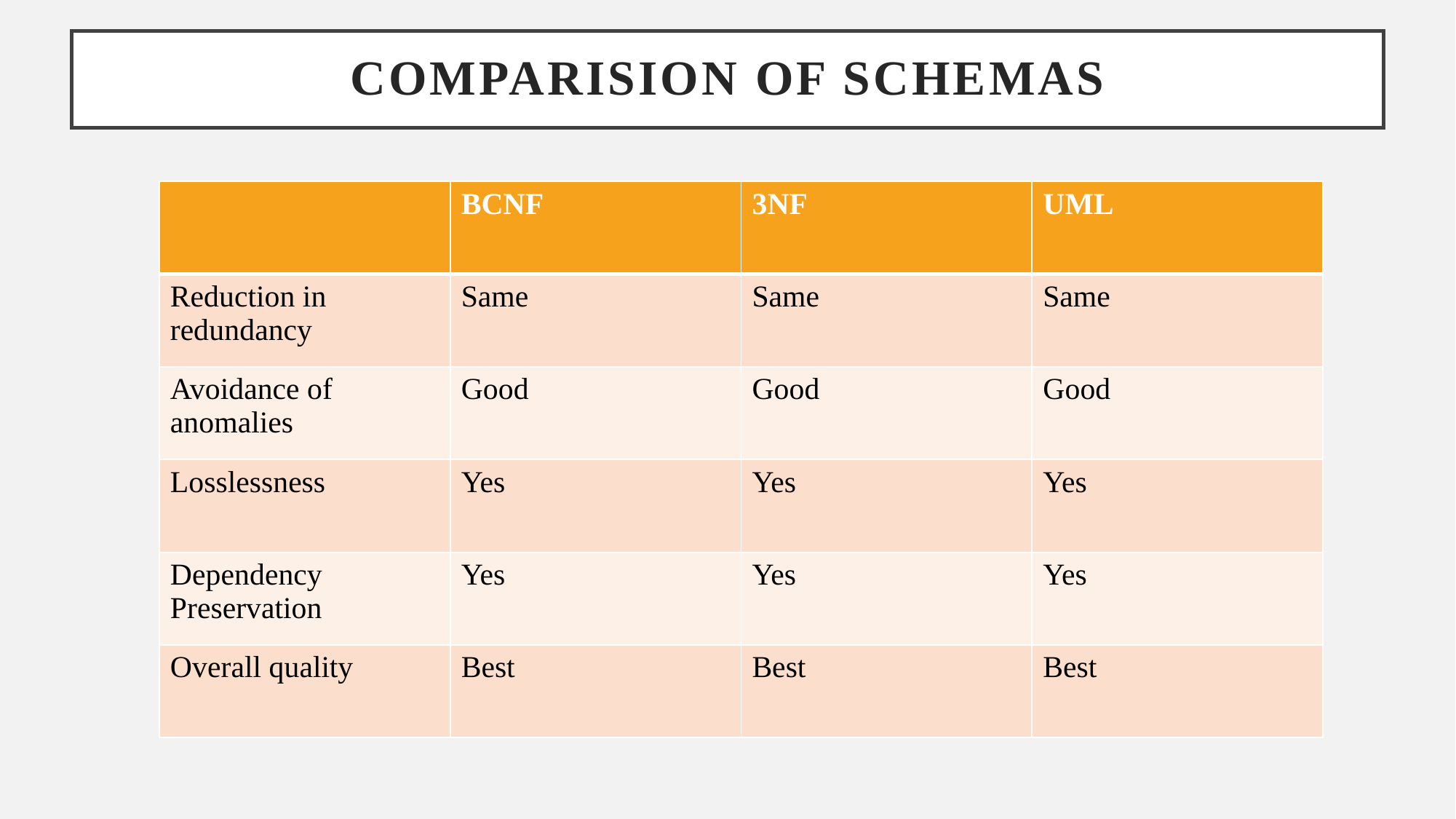

# COMPARISION OF SCHEMAS
|  | BCNF | 3NF | UML |
| --- | --- | --- | --- |
| Reduction in redundancy | Same | Same | Same |
| Avoidance of anomalies | Good | Good | Good |
| Losslessness | Yes | Yes | Yes |
| Dependency Preservation | Yes | Yes | Yes |
| Overall quality | Best | Best | Best |